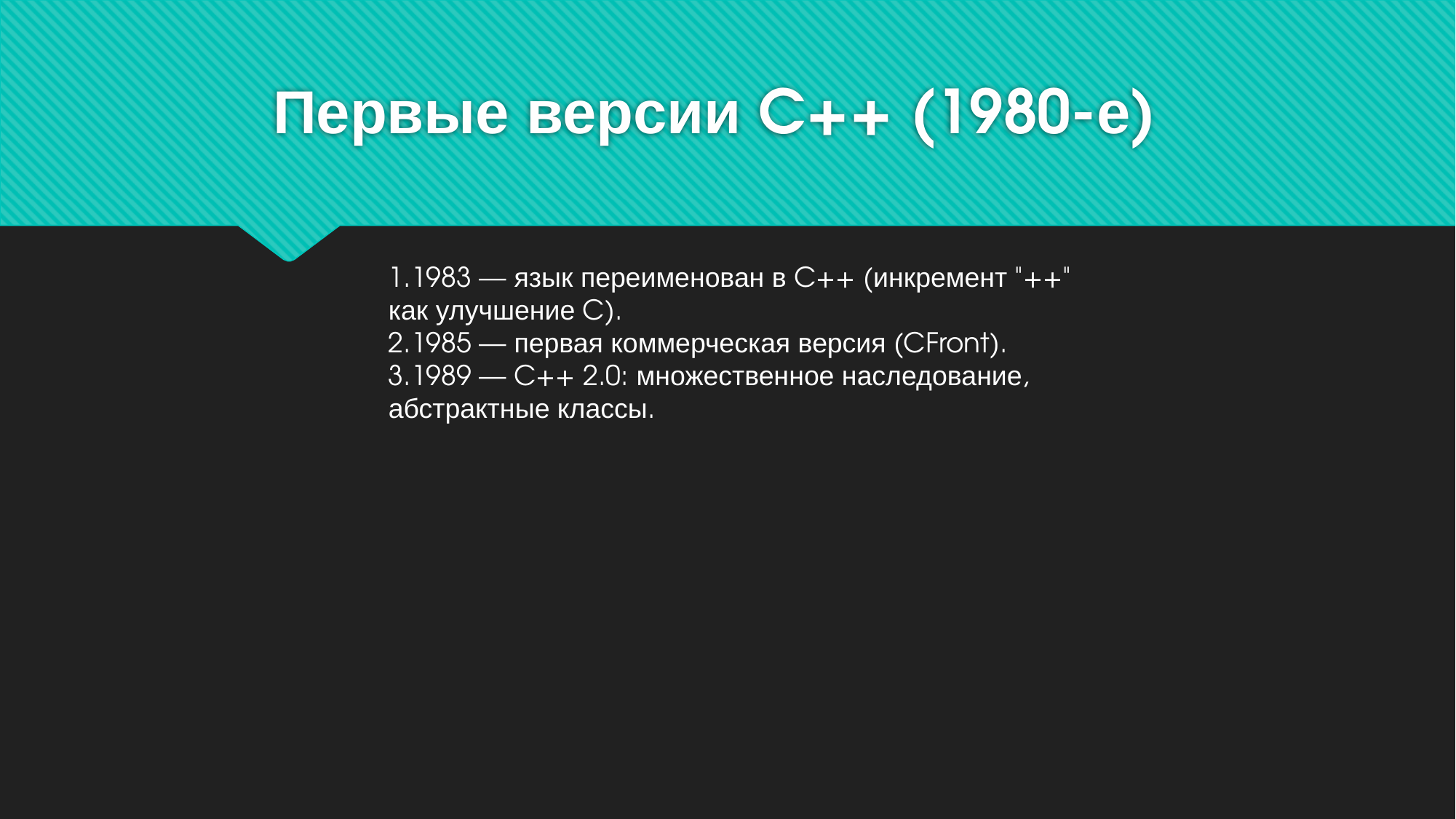

# Первые версии C++ (1980-е)
1.1983 — язык переименован в C++ (инкремент "++" как улучшение C).
2.1985 — первая коммерческая версия (CFront). 3.1989 — C++ 2.0: множественное наследование, абстрактные классы.